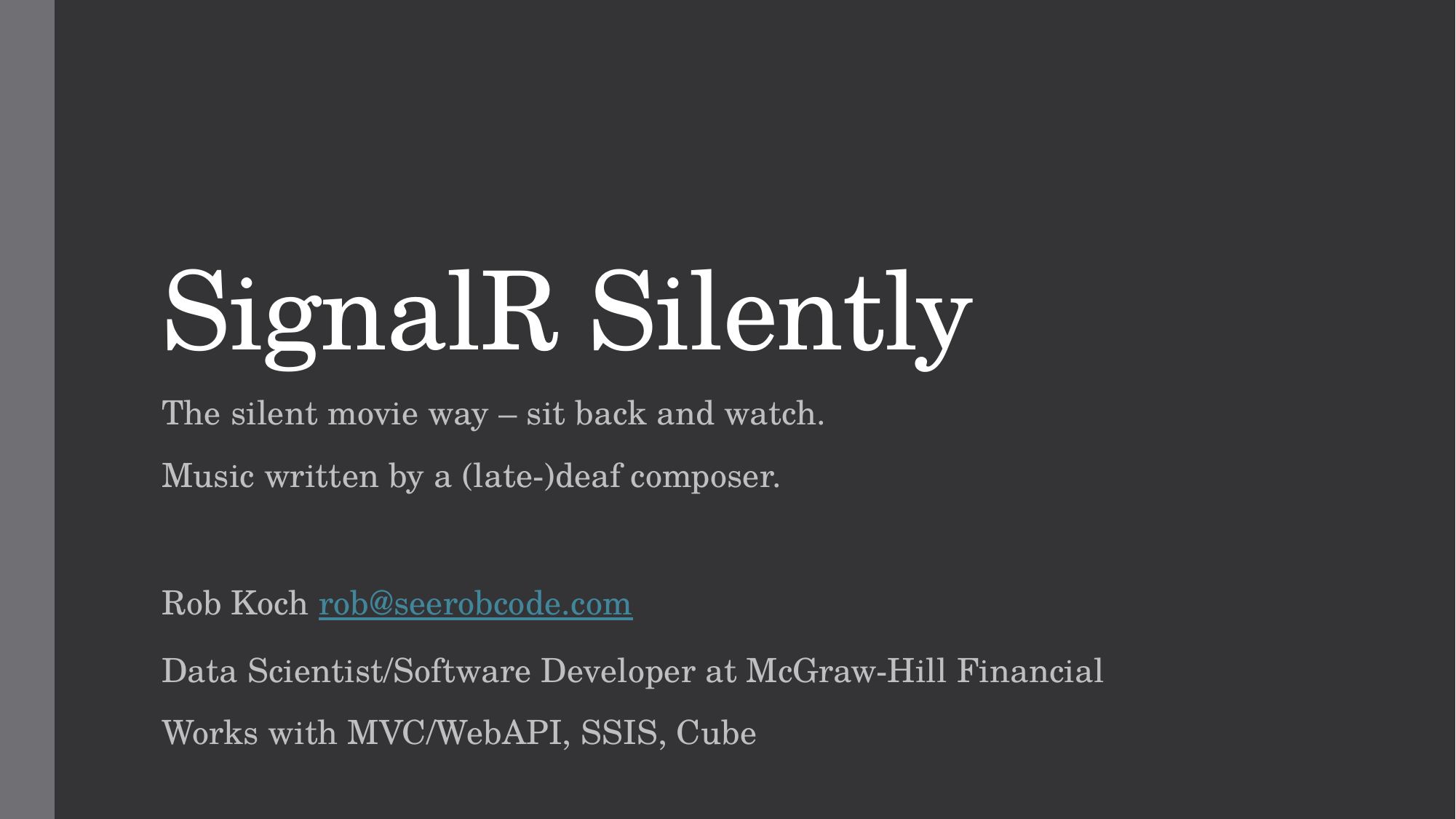

# SignalR Silently
The silent movie way – sit back and watch.
Music written by a (late-)deaf composer.

Rob Koch rob@seerobcode.com
Data Scientist/Software Developer at McGraw-Hill Financial
Works with MVC/WebAPI, SSIS, Cube